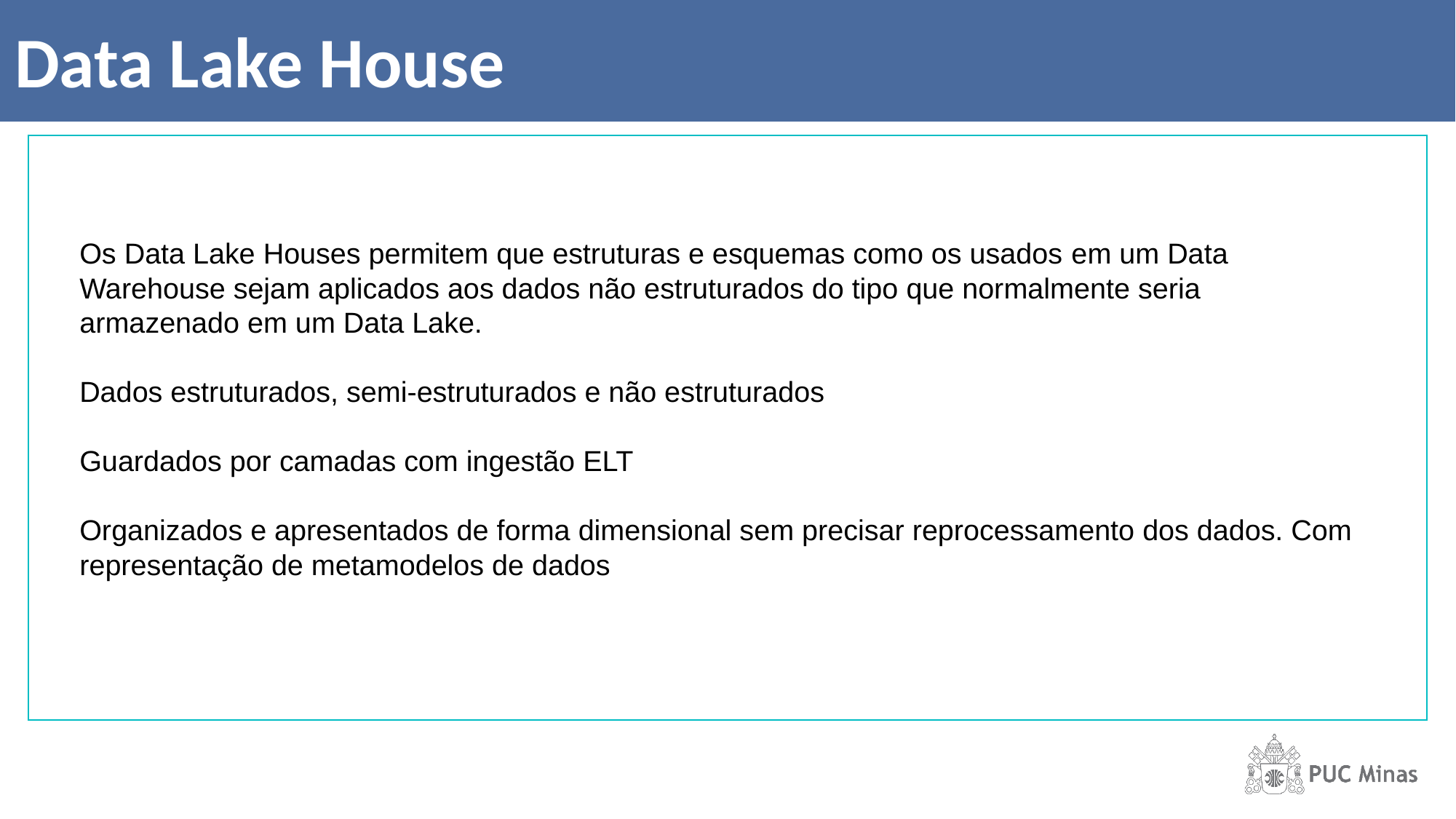

# Data Lake House
Os Data Lake Houses permitem que estruturas e esquemas como os usados ​​em um Data Warehouse sejam aplicados aos dados não estruturados do tipo que normalmente seria armazenado em um Data Lake.

Dados estruturados, semi-estruturados e não estruturados

Guardados por camadas com ingestão ELT

Organizados e apresentados de forma dimensional sem precisar reprocessamento dos dados. Com representação de metamodelos de dados